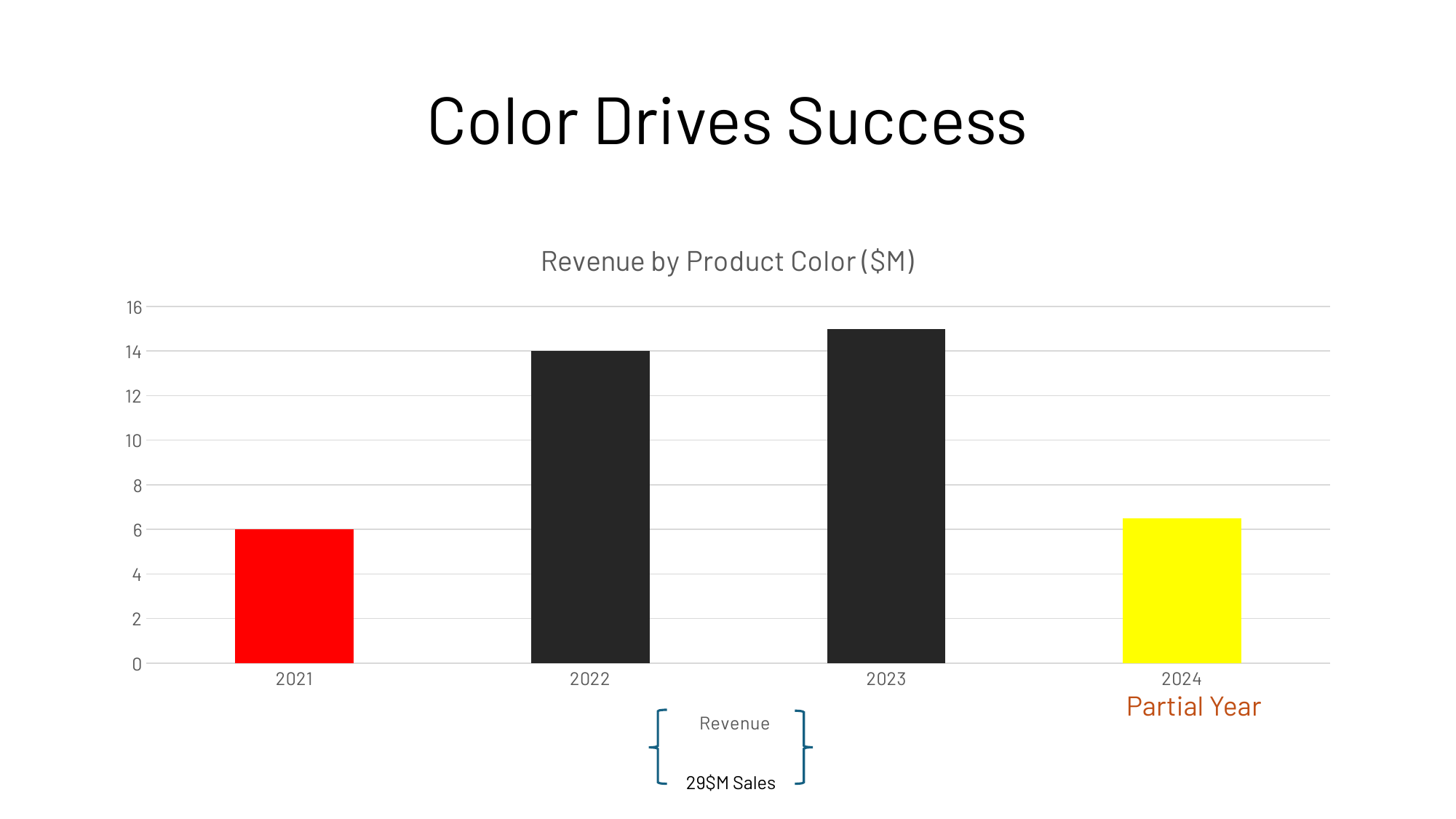

# Color Drives Success

### Chart: Revenue by Product Color ($M)

| Category | Revenue |
|---|---|
| 2021 | 6.0 |
| 2022 | 14.0 |
| 2023 | 15.0 |
| 2024 | 6.5 |
Partial Year

29$M Sales